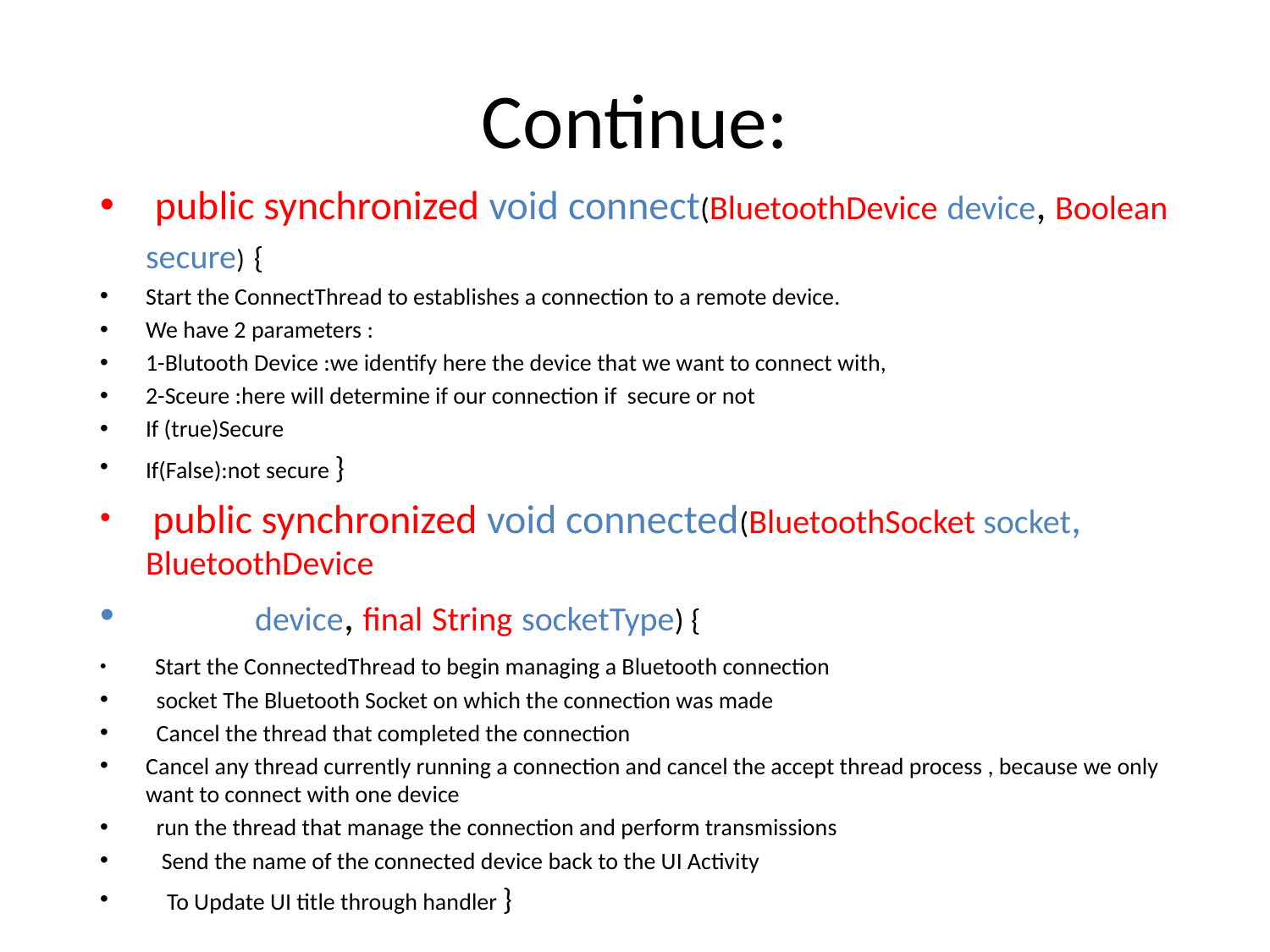

# Continue:
 public synchronized void connect(BluetoothDevice device, Boolean secure) {
Start the ConnectThread to establishes a connection to a remote device.
We have 2 parameters :
1-Blutooth Device :we identify here the device that we want to connect with,
2-Sceure :here will determine if our connection if  secure or not
If (true)Secure
If(False):not secure }
 public synchronized void connected(BluetoothSocket socket, BluetoothDevice
            device, final String socketType) {

  Start the ConnectedThread to begin managing a Bluetooth connection
  socket The Bluetooth Socket on which the connection was made
  Cancel the thread that completed the connection
Cancel any thread currently running a connection and cancel the accept thread process , because we only want to connect with one device
  run the thread that manage the connection and perform transmissions
   Send the name of the connected device back to the UI Activity
    To Update UI title through handler }